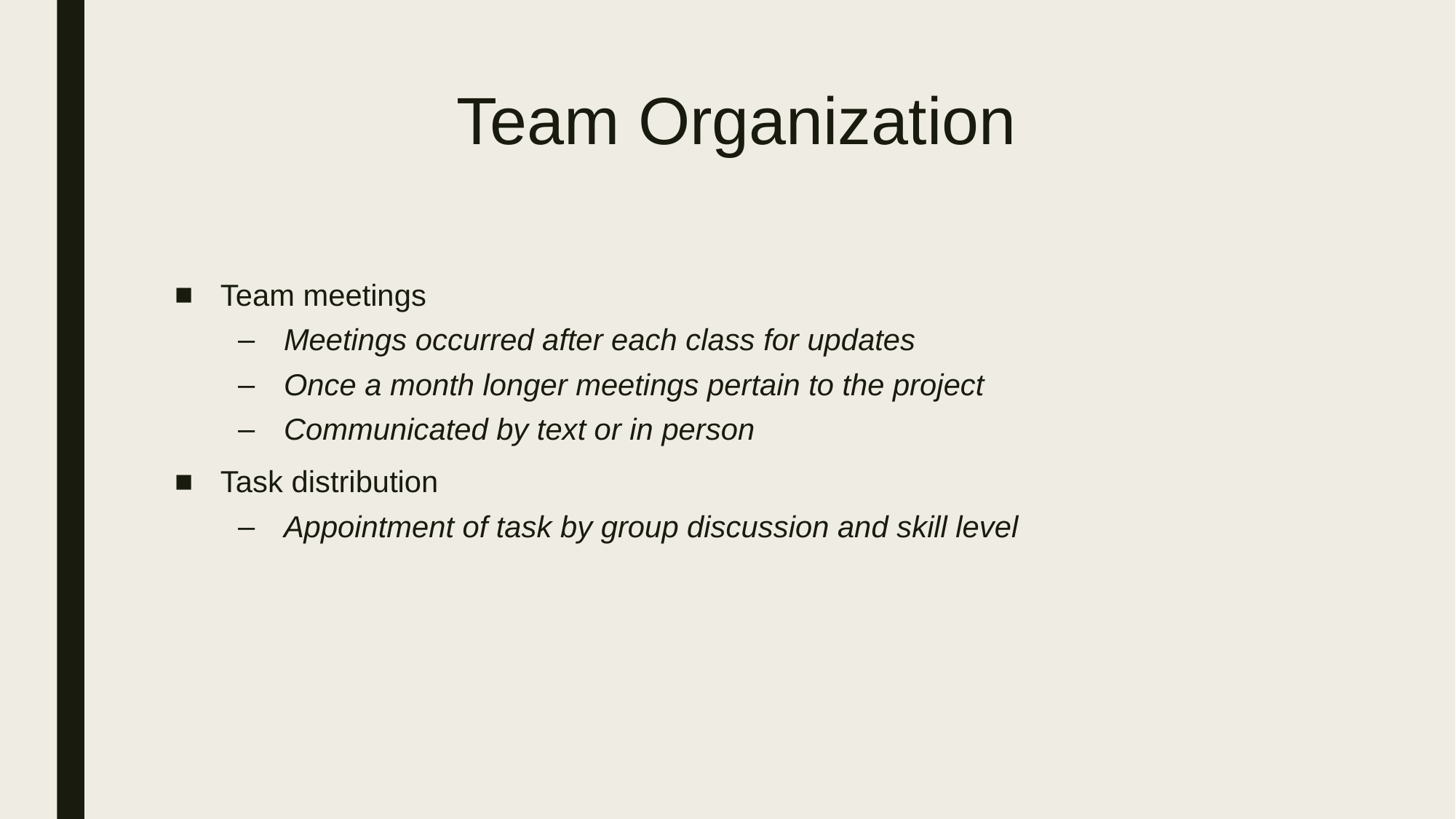

# Team Organization
Team meetings
Meetings occurred after each class for updates
Once a month longer meetings pertain to the project
Communicated by text or in person
Task distribution
Appointment of task by group discussion and skill level